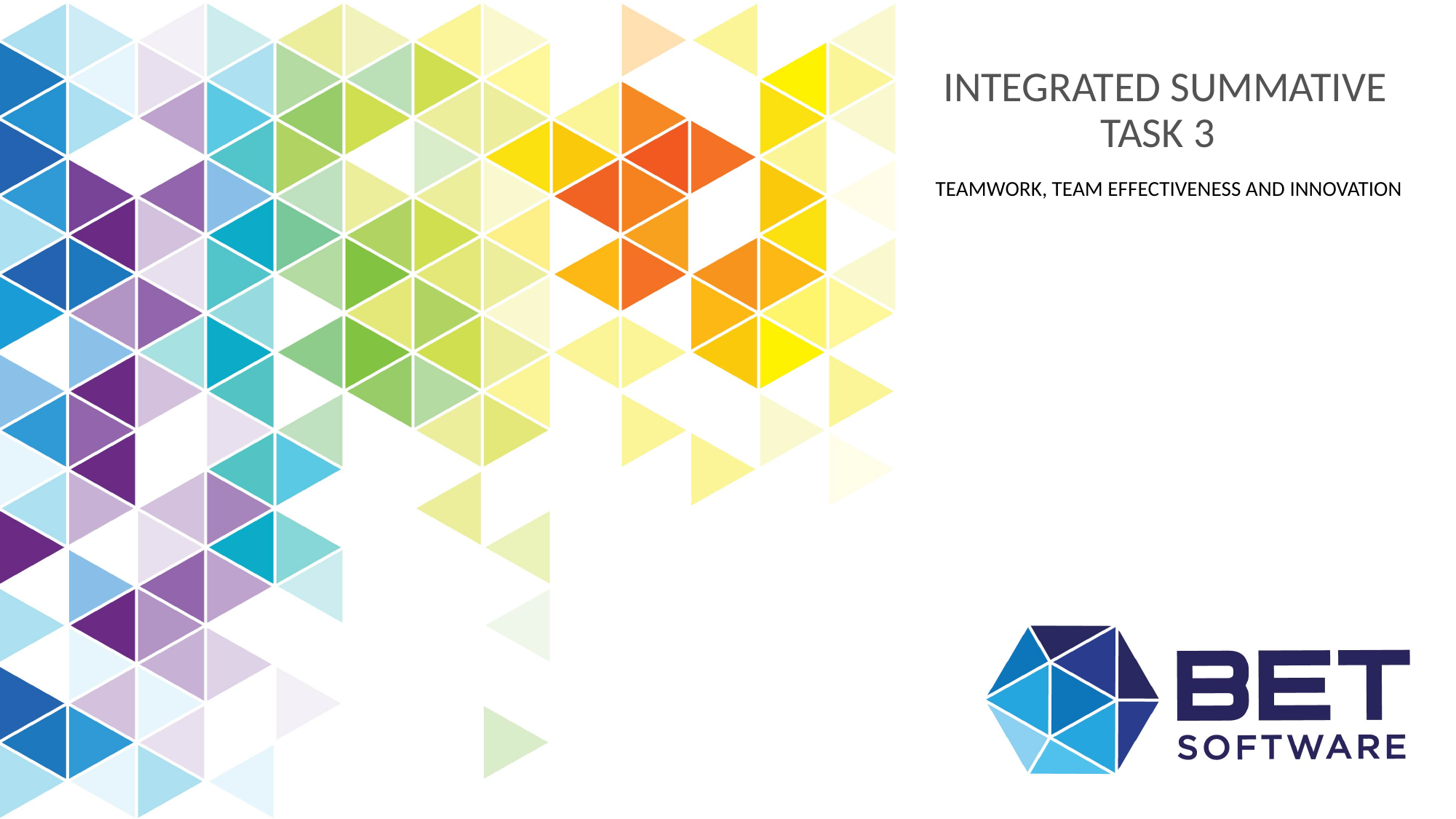

INTEGRATED SUMMATIVE 	     TASK 3
TEAMWORK, TEAM EFFECTIVENESS AND INNOVATION